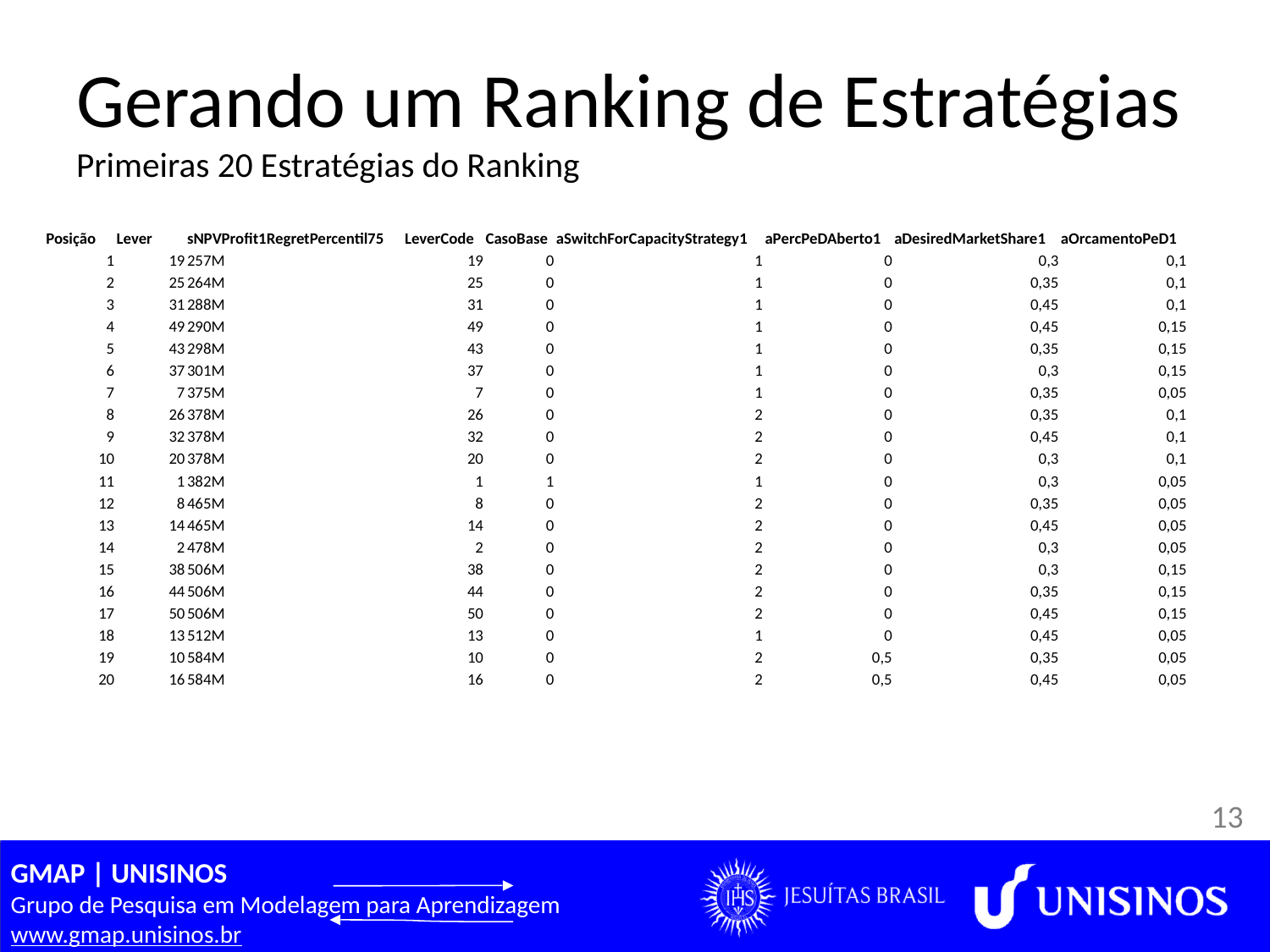

# Gerando um Ranking de Estratégias Primeiras 20 Estratégias do Ranking
| Posição | Lever | sNPVProfit1RegretPercentil75 | LeverCode | CasoBase | aSwitchForCapacityStrategy1 | aPercPeDAberto1 | aDesiredMarketShare1 | aOrcamentoPeD1 |
| --- | --- | --- | --- | --- | --- | --- | --- | --- |
| 1 | 19 | 257M | 19 | 0 | 1 | 0 | 0,3 | 0,1 |
| 2 | 25 | 264M | 25 | 0 | 1 | 0 | 0,35 | 0,1 |
| 3 | 31 | 288M | 31 | 0 | 1 | 0 | 0,45 | 0,1 |
| 4 | 49 | 290M | 49 | 0 | 1 | 0 | 0,45 | 0,15 |
| 5 | 43 | 298M | 43 | 0 | 1 | 0 | 0,35 | 0,15 |
| 6 | 37 | 301M | 37 | 0 | 1 | 0 | 0,3 | 0,15 |
| 7 | 7 | 375M | 7 | 0 | 1 | 0 | 0,35 | 0,05 |
| 8 | 26 | 378M | 26 | 0 | 2 | 0 | 0,35 | 0,1 |
| 9 | 32 | 378M | 32 | 0 | 2 | 0 | 0,45 | 0,1 |
| 10 | 20 | 378M | 20 | 0 | 2 | 0 | 0,3 | 0,1 |
| 11 | 1 | 382M | 1 | 1 | 1 | 0 | 0,3 | 0,05 |
| 12 | 8 | 465M | 8 | 0 | 2 | 0 | 0,35 | 0,05 |
| 13 | 14 | 465M | 14 | 0 | 2 | 0 | 0,45 | 0,05 |
| 14 | 2 | 478M | 2 | 0 | 2 | 0 | 0,3 | 0,05 |
| 15 | 38 | 506M | 38 | 0 | 2 | 0 | 0,3 | 0,15 |
| 16 | 44 | 506M | 44 | 0 | 2 | 0 | 0,35 | 0,15 |
| 17 | 50 | 506M | 50 | 0 | 2 | 0 | 0,45 | 0,15 |
| 18 | 13 | 512M | 13 | 0 | 1 | 0 | 0,45 | 0,05 |
| 19 | 10 | 584M | 10 | 0 | 2 | 0,5 | 0,35 | 0,05 |
| 20 | 16 | 584M | 16 | 0 | 2 | 0,5 | 0,45 | 0,05 |